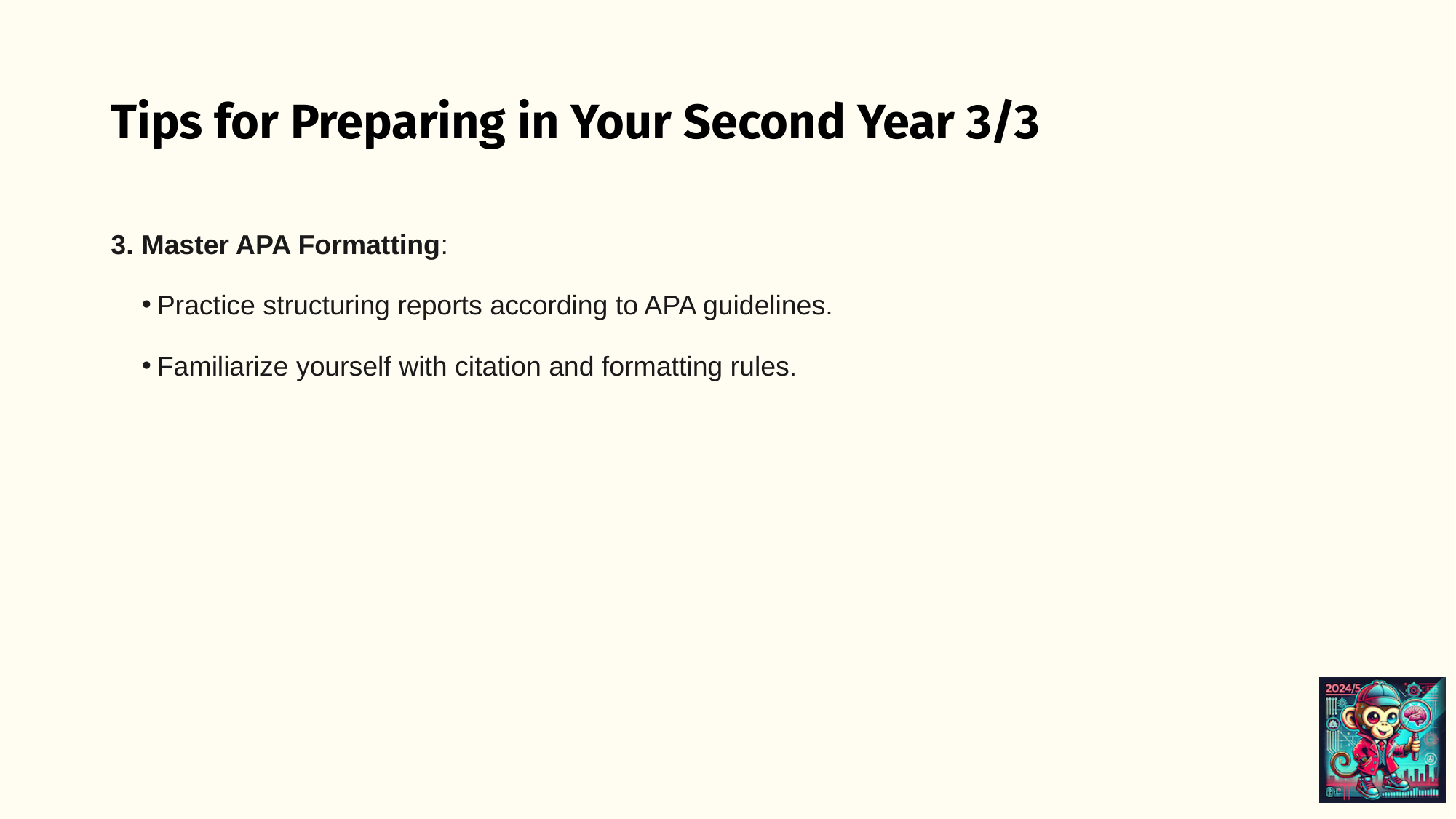

# Tips for Preparing in Your Second Year 3/3
Master APA Formatting:
Practice structuring reports according to APA guidelines.
Familiarize yourself with citation and formatting rules.